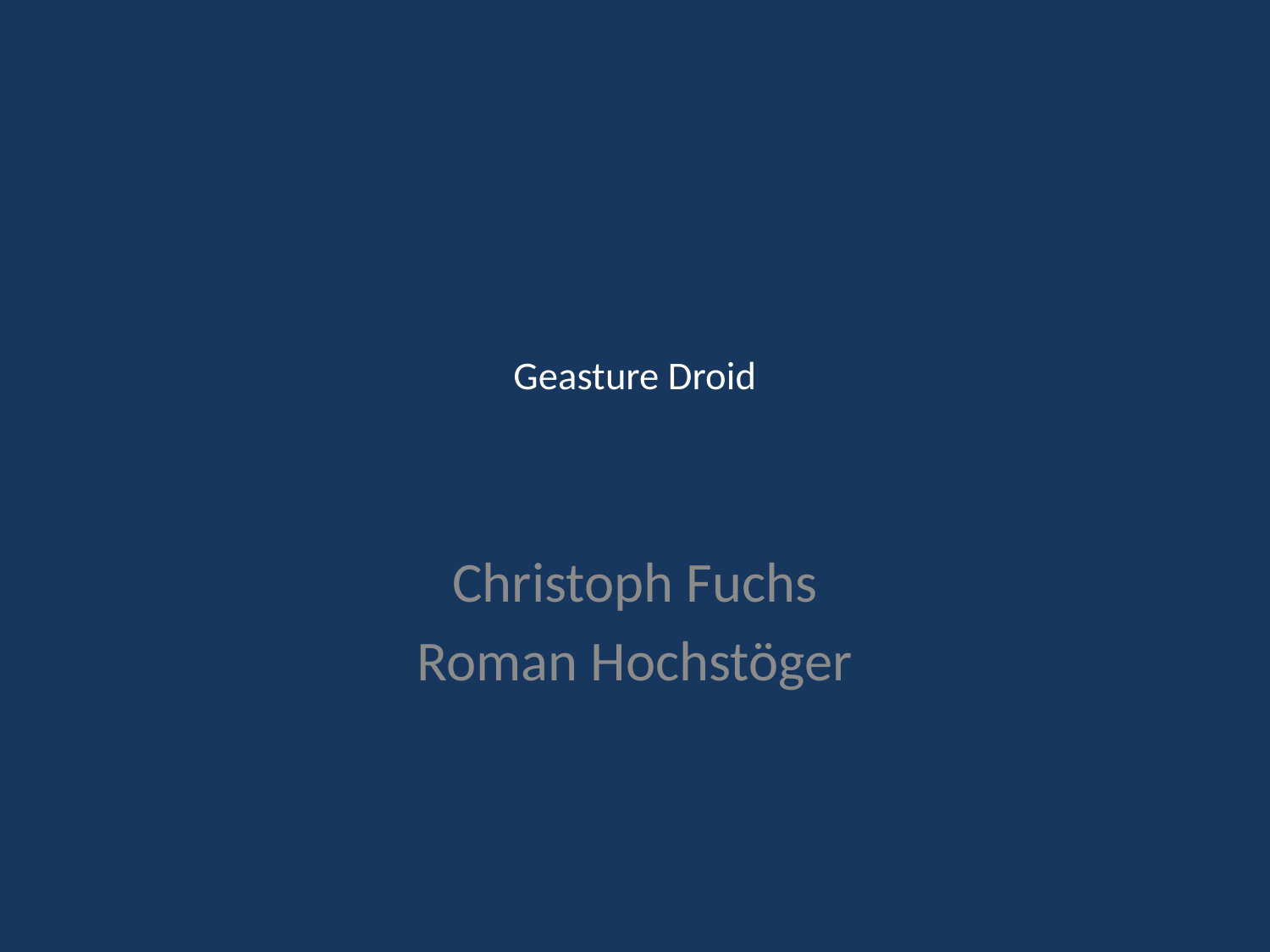

# Geasture Droid
Christoph Fuchs
Roman Hochstöger